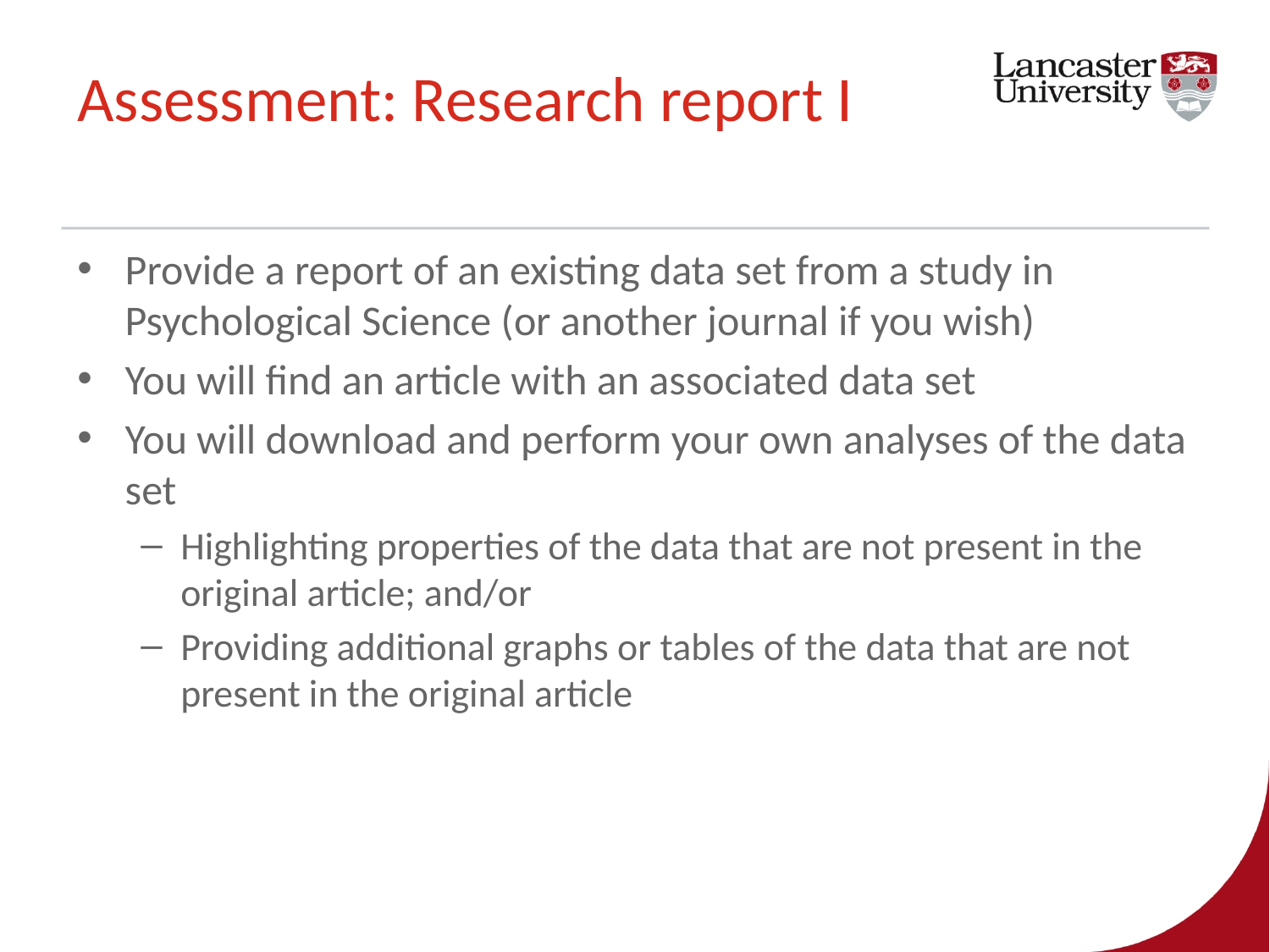

# Assessment: Research report I
Provide a report of an existing data set from a study in Psychological Science (or another journal if you wish)
You will find an article with an associated data set
You will download and perform your own analyses of the data set
Highlighting properties of the data that are not present in the original article; and/or
Providing additional graphs or tables of the data that are not present in the original article